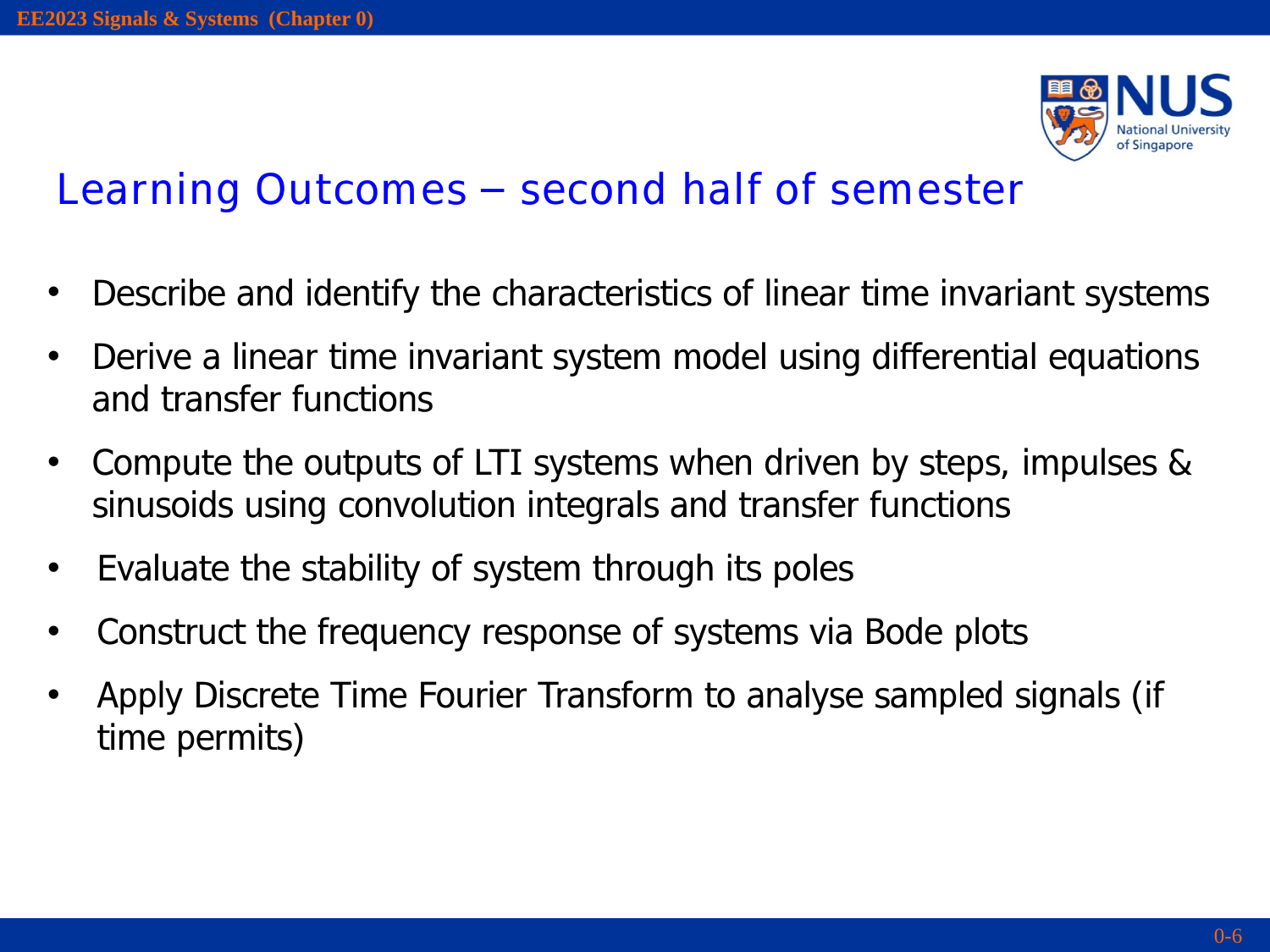

Learning Outcomes – second half of semester
Describe and identify the characteristics of linear time invariant systems
Derive a linear time invariant system model using differential equations and transfer functions
Compute the outputs of LTI systems when driven by steps, impulses & sinusoids using convolution integrals and transfer functions
Evaluate the stability of system through its poles
Construct the frequency response of systems via Bode plots
Apply Discrete Time Fourier Transform to analyse sampled signals (if time permits)